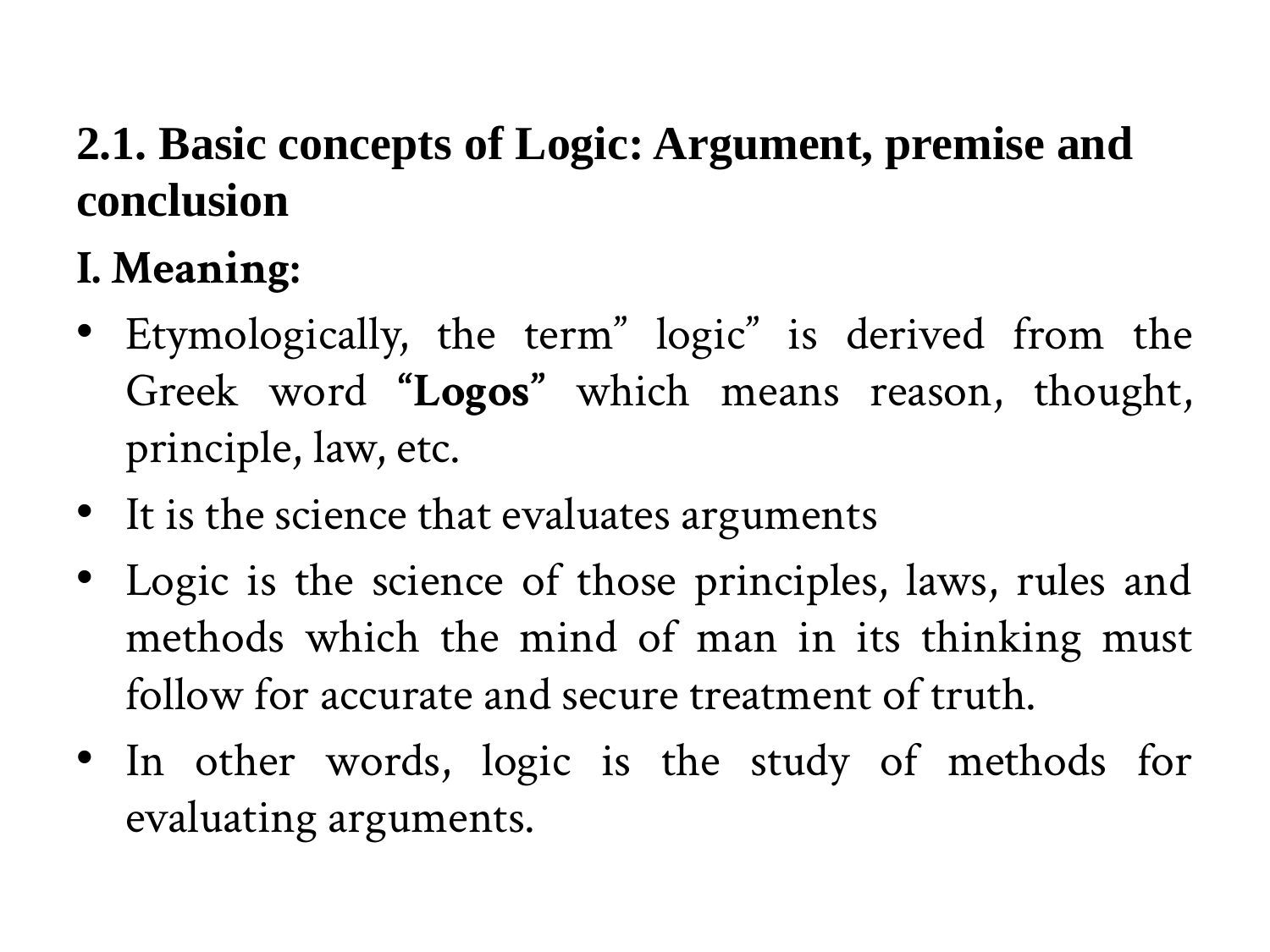

2.1. Basic concepts of Logic: Argument, premise and conclusion
I. Meaning:
Etymologically, the term” logic” is derived from the Greek word “Logos” which means reason, thought, principle, law, etc.
It is the science that evaluates arguments
Logic is the science of those principles, laws, rules and methods which the mind of man in its thinking must follow for accurate and secure treatment of truth.
In other words, logic is the study of methods for evaluating arguments.